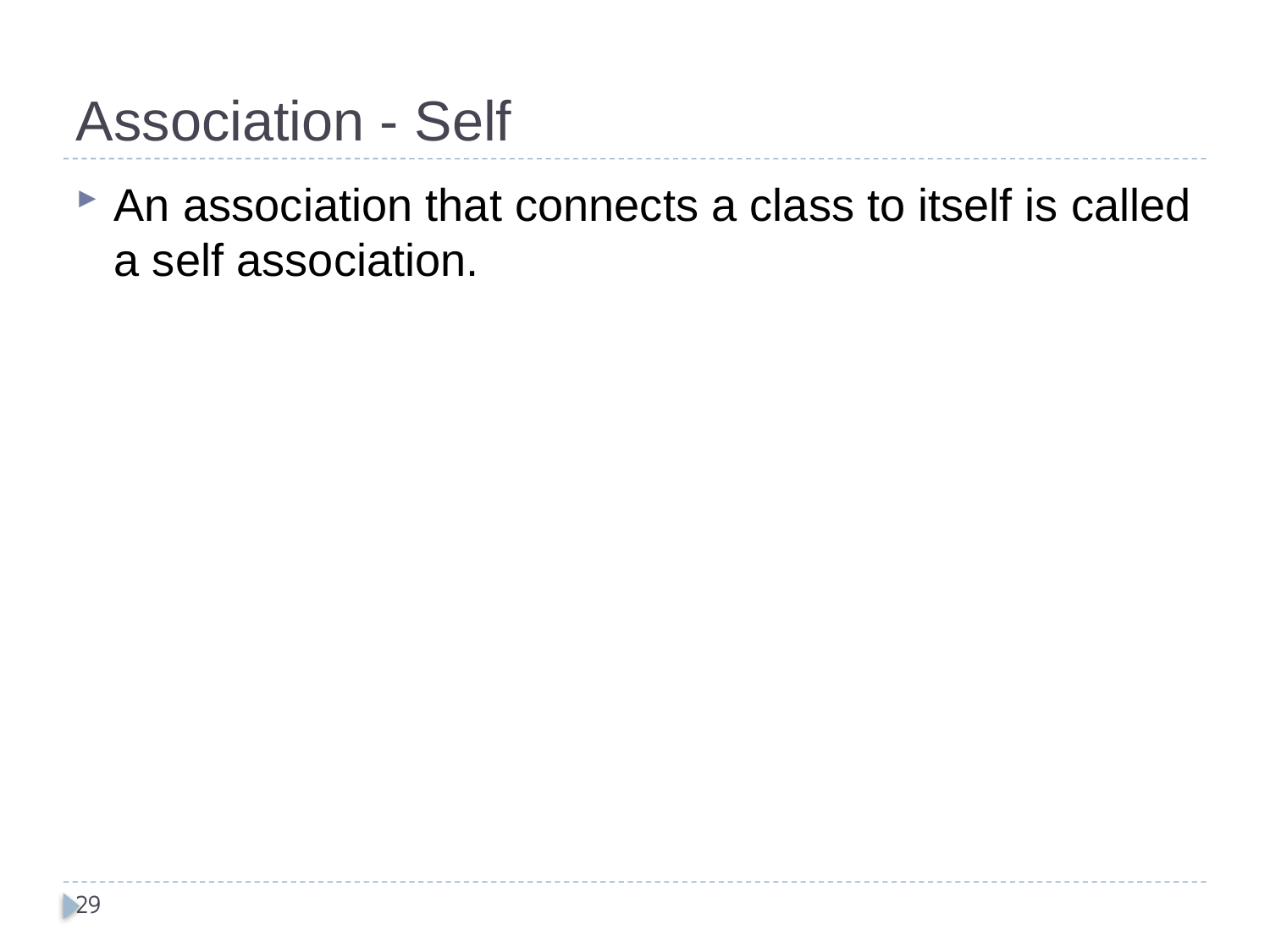

# Association - Self
An association that connects a class to itself is called a self association.
29